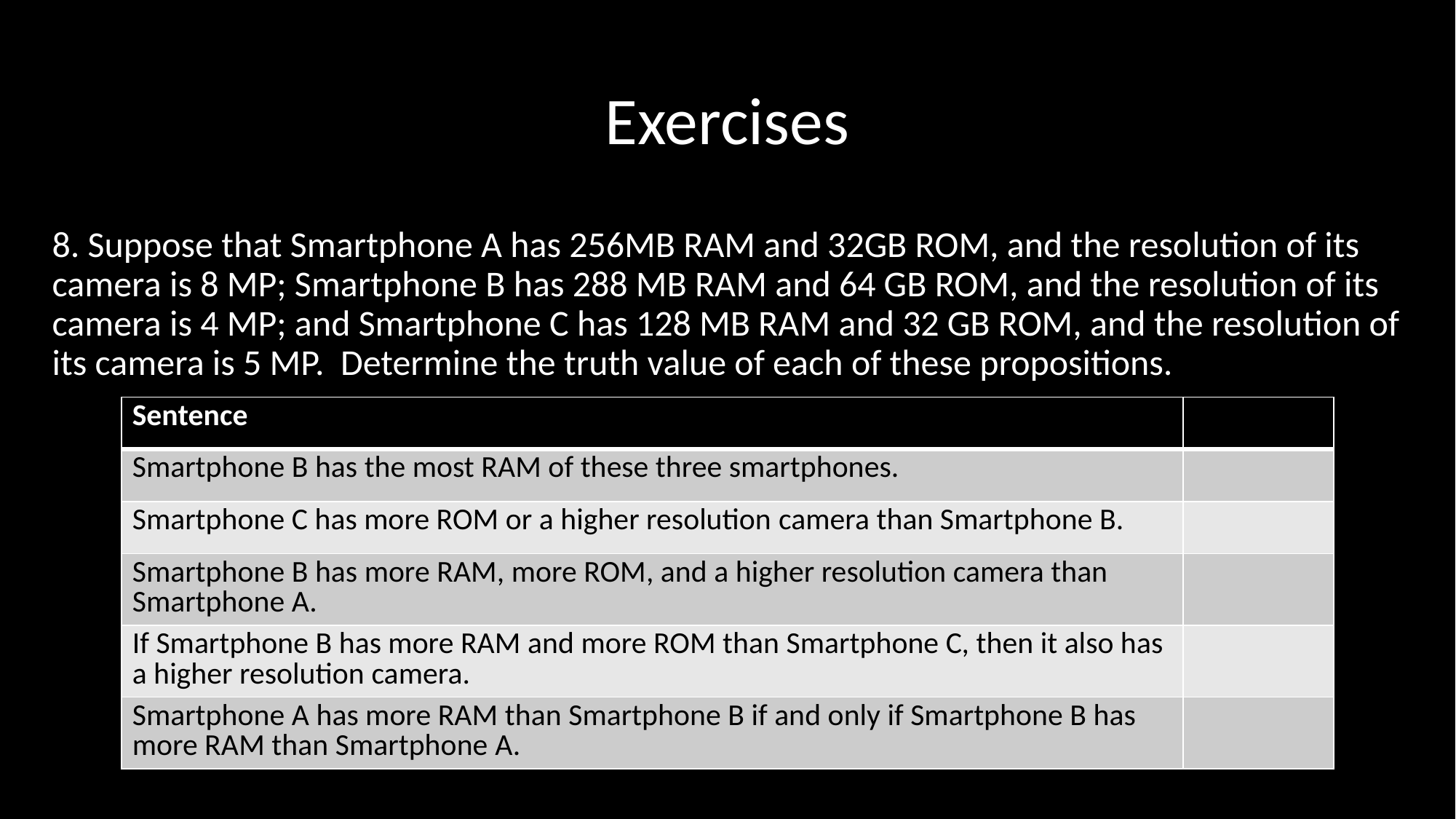

# Exercises
8. Suppose that Smartphone A has 256MB RAM and 32GB ROM, and the resolution of its camera is 8 MP; Smartphone B has 288 MB RAM and 64 GB ROM, and the resolution of its camera is 4 MP; and Smartphone C has 128 MB RAM and 32 GB ROM, and the resolution of its camera is 5 MP.  Determine the truth value of each of these propositions.
| Sentence |  |
| --- | --- |
| Smartphone B has the most RAM of these three smartphones. |  |
| Smartphone C has more ROM or a higher resolution camera than Smartphone B. |  |
| Smartphone B has more RAM, more ROM, and a higher resolution camera than Smartphone A. |  |
| If Smartphone B has more RAM and more ROM than Smartphone C, then it also has a higher resolution camera. |  |
| Smartphone A has more RAM than Smartphone B if and only if Smartphone B has more RAM than Smartphone A. |  |